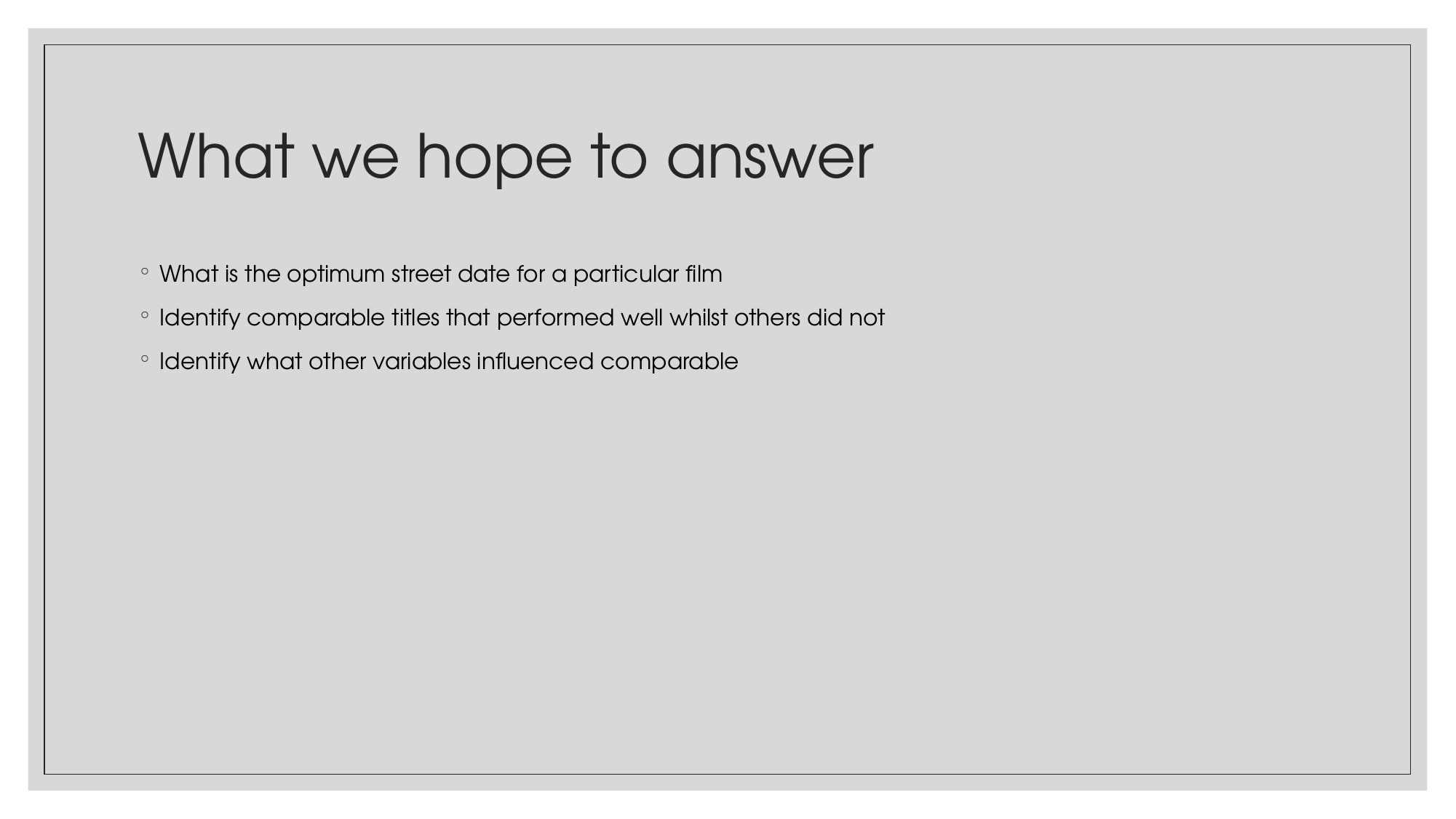

# What we hope to answer
What is the optimum street date for a particular film
Identify comparable titles that performed well whilst others did not
Identify what other variables influenced comparable

Well, if we switched the audience to the movie goer audience, yes.  Instead of the studio decision on when to place the film, it could be what is available to the movie goer audience.  That would be more of what is available.  Is it better counter programming (like availability of an action film vs drama or a horror film paired with an animated film).  Could totally work.

9:53
Team, let me know how you want me to present the concept but it’s a pretty dynamic subject that can fit wherever we choose

9:55
It’s everything from seasonality to availability, scheduling to demographics and their interest in terms of genre.  I think timing of decision is likely the only common denominator as to what question we want to answer.  Based on data we are gathering, any answer is possible